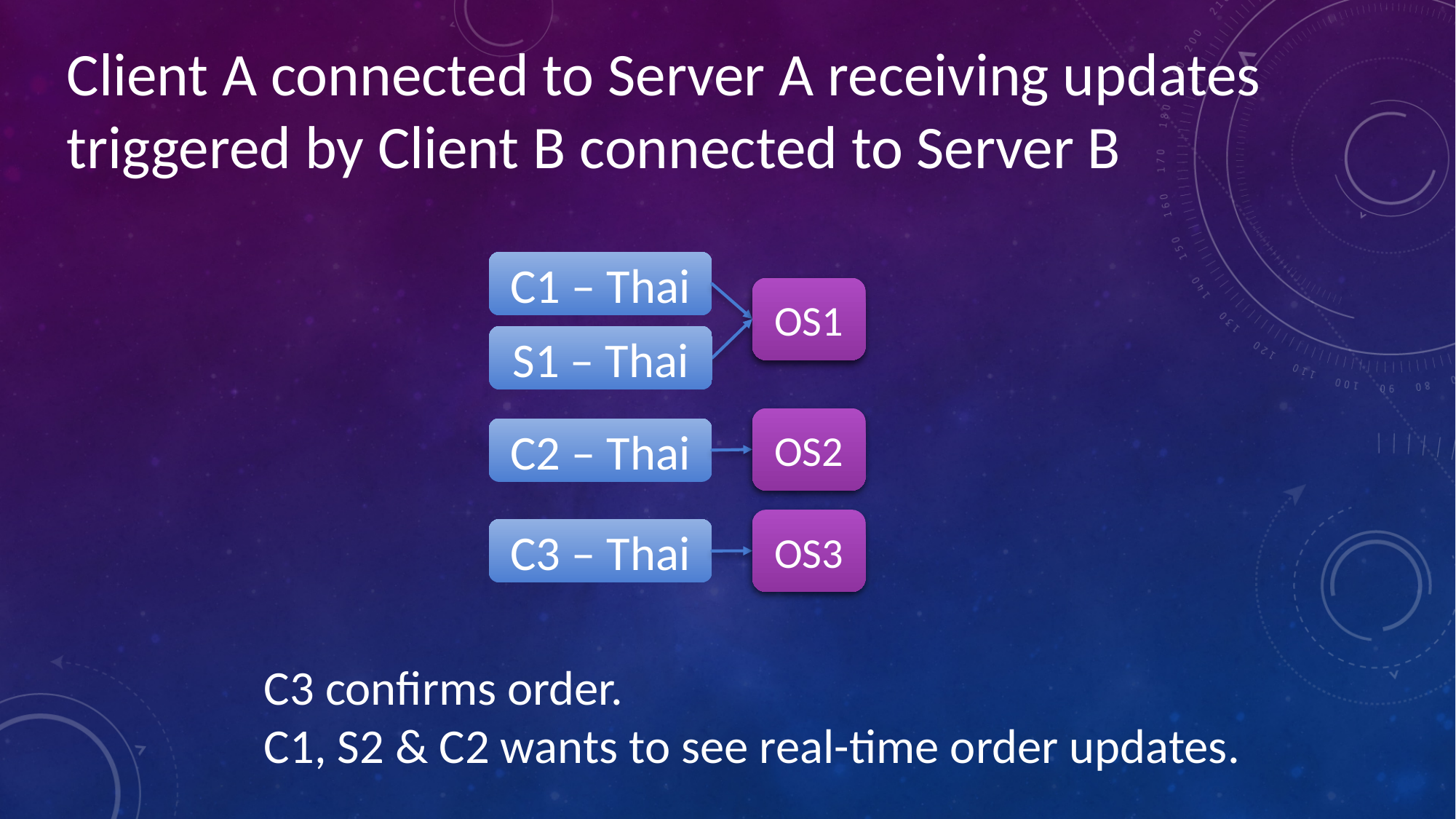

Client A connected to Server A receiving updates triggered by Client B connected to Server B
C1 – Thai
OS1
S1 – Thai
OS2
C2 – Thai
OS3
C3 – Thai
C3 confirms order.
C1, S2 & C2 wants to see real-time order updates.